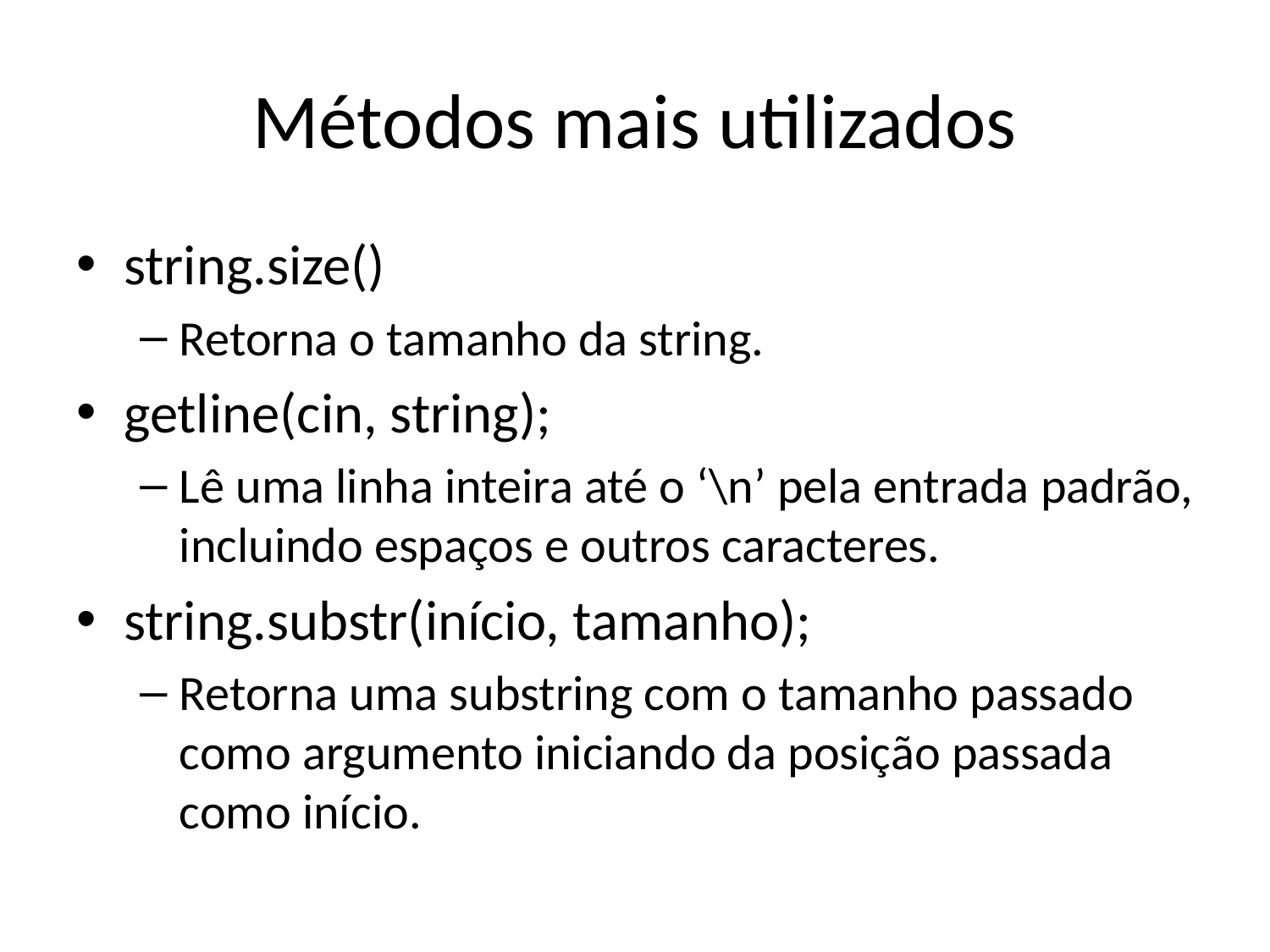

# Métodos mais utilizados
string.size()
Retorna o tamanho da string.
getline(cin, string);
Lê uma linha inteira até o ‘\n’ pela entrada padrão, incluindo espaços e outros caracteres.
string.substr(início, tamanho);
Retorna uma substring com o tamanho passado como argumento iniciando da posição passada como início.